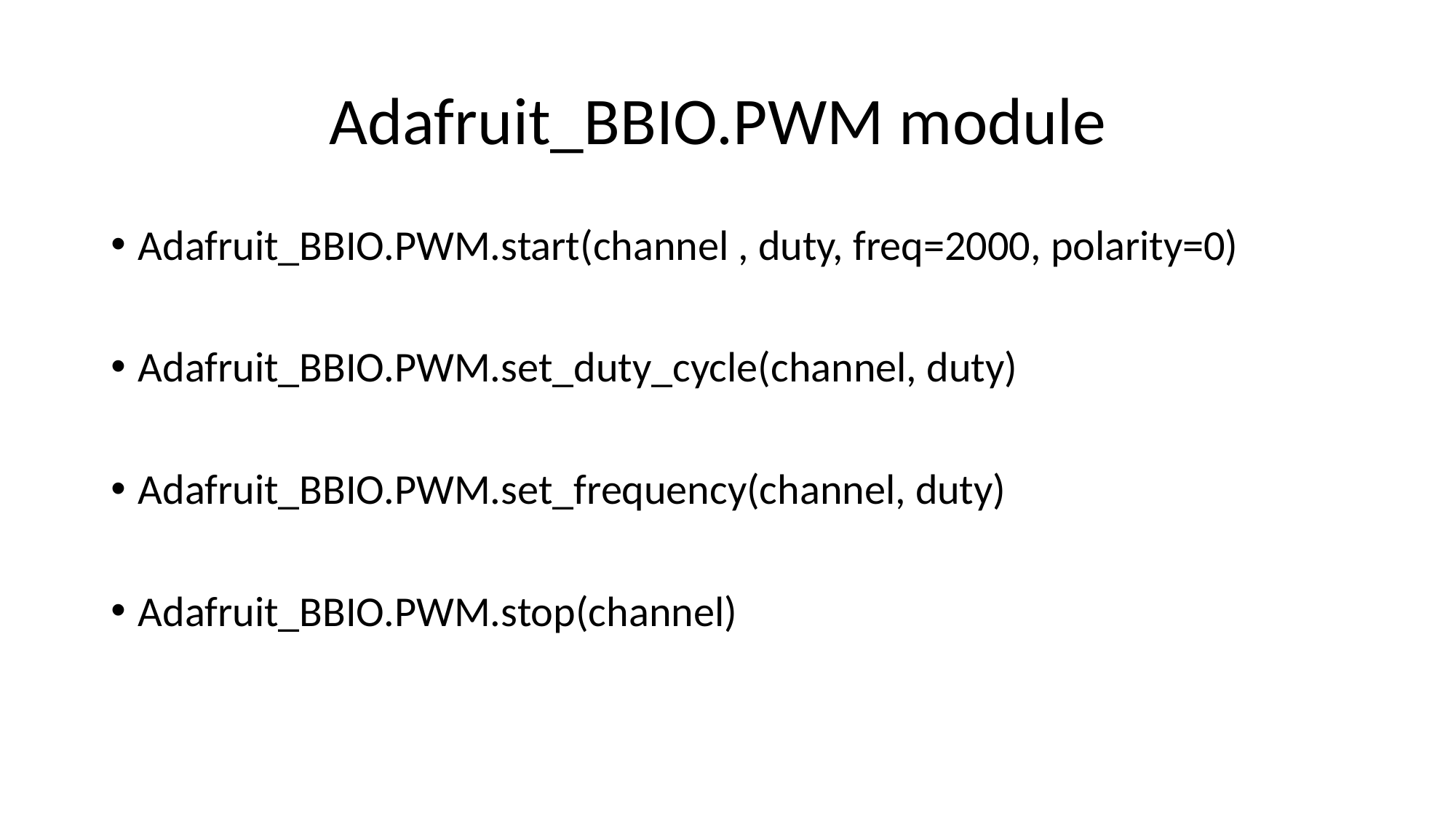

# Adafruit_BBIO.PWM module
Adafruit_BBIO.PWM.start(channel , duty, freq=2000, polarity=0)

Adafruit_BBIO.PWM.set_duty_cycle(channel, duty)

Adafruit_BBIO.PWM.set_frequency(channel, duty)

Adafruit_BBIO.PWM.stop(channel)